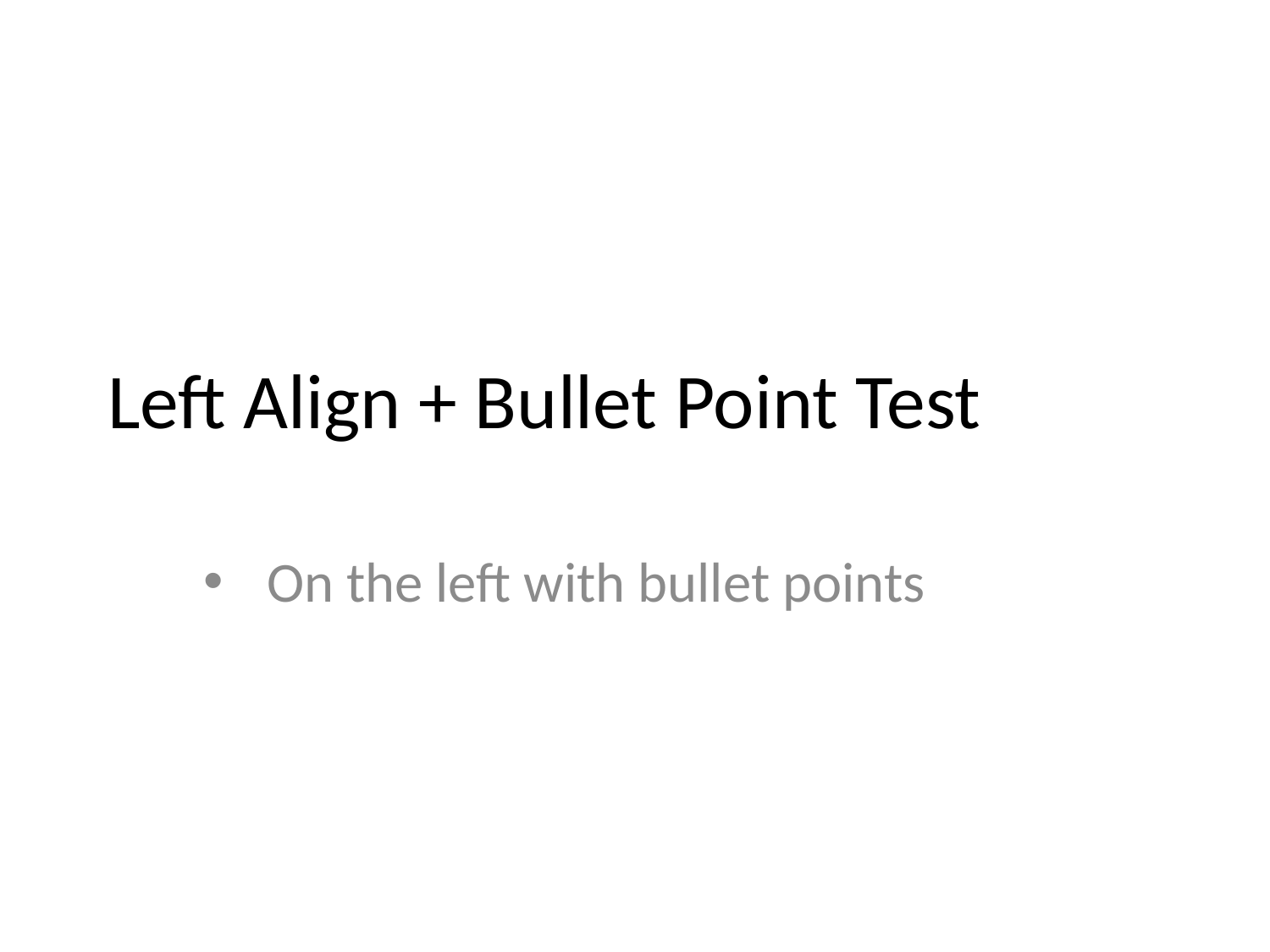

# Left Align + Bullet Point Test
On the left with bullet points